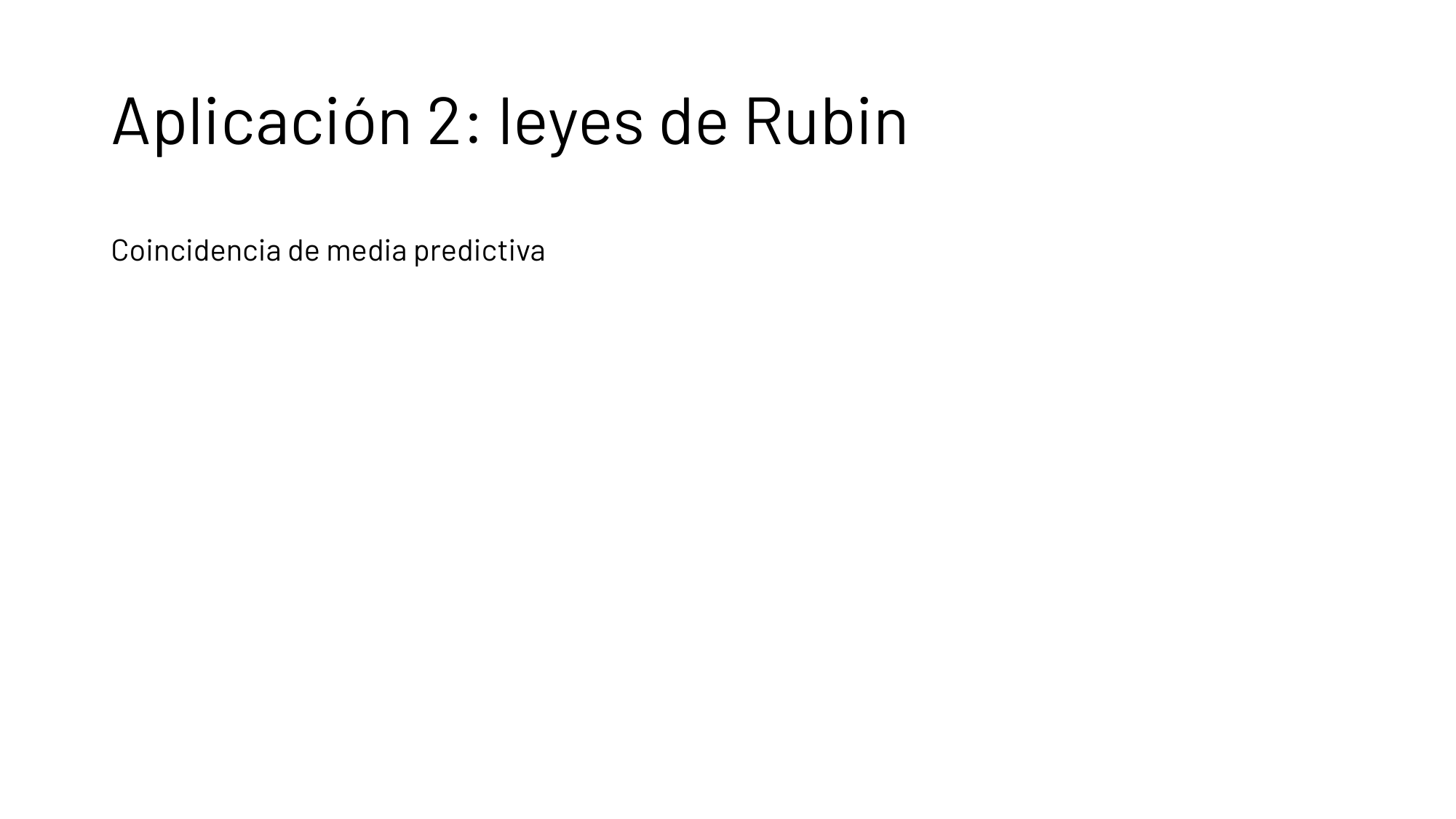

# Aplicación 2: leyes de Rubin
Coincidencia de media predictiva